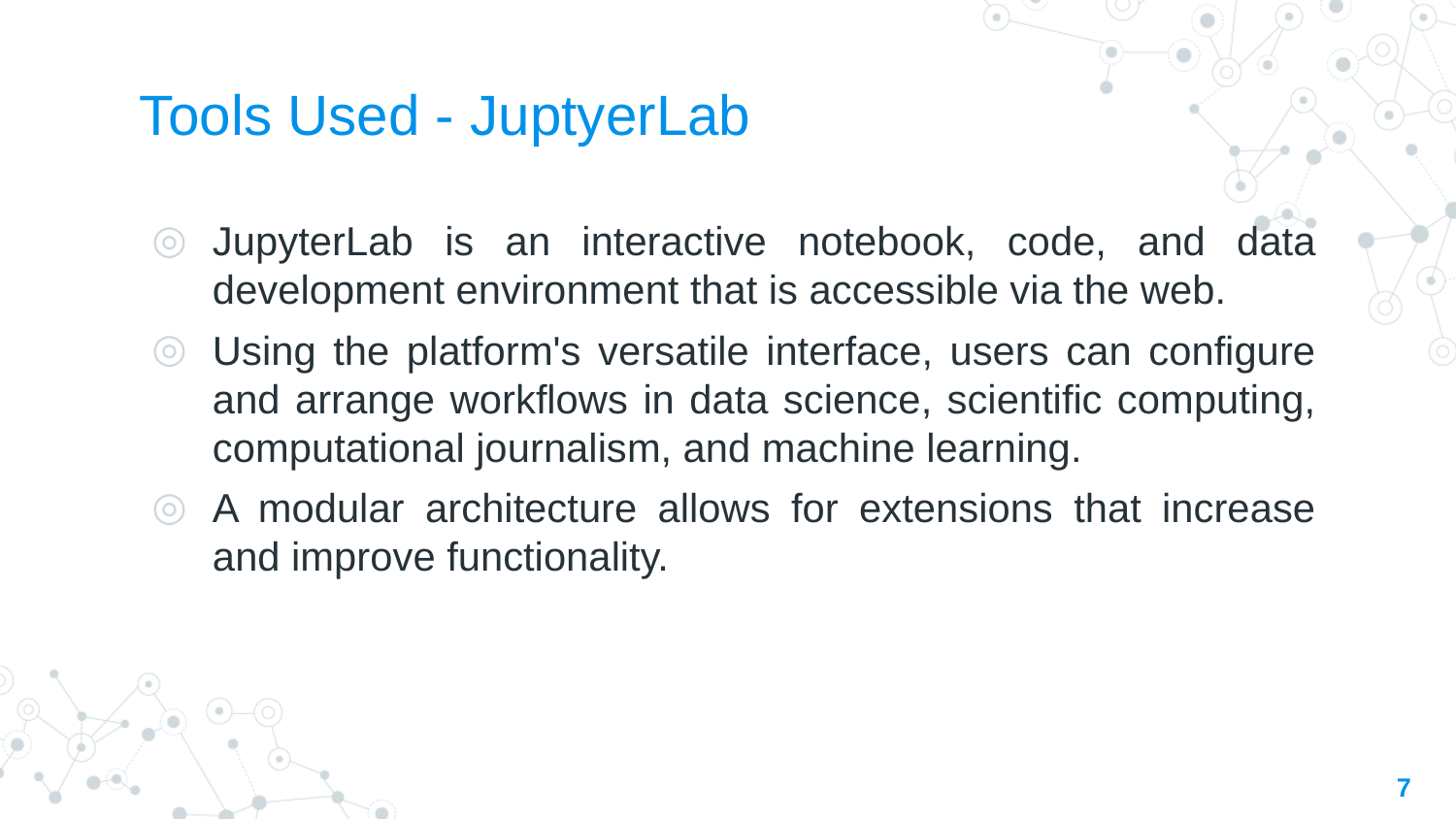

# Tools Used - JuptyerLab
JupyterLab is an interactive notebook, code, and data development environment that is accessible via the web.
Using the platform's versatile interface, users can configure and arrange workflows in data science, scientific computing, computational journalism, and machine learning.
A modular architecture allows for extensions that increase and improve functionality.
7